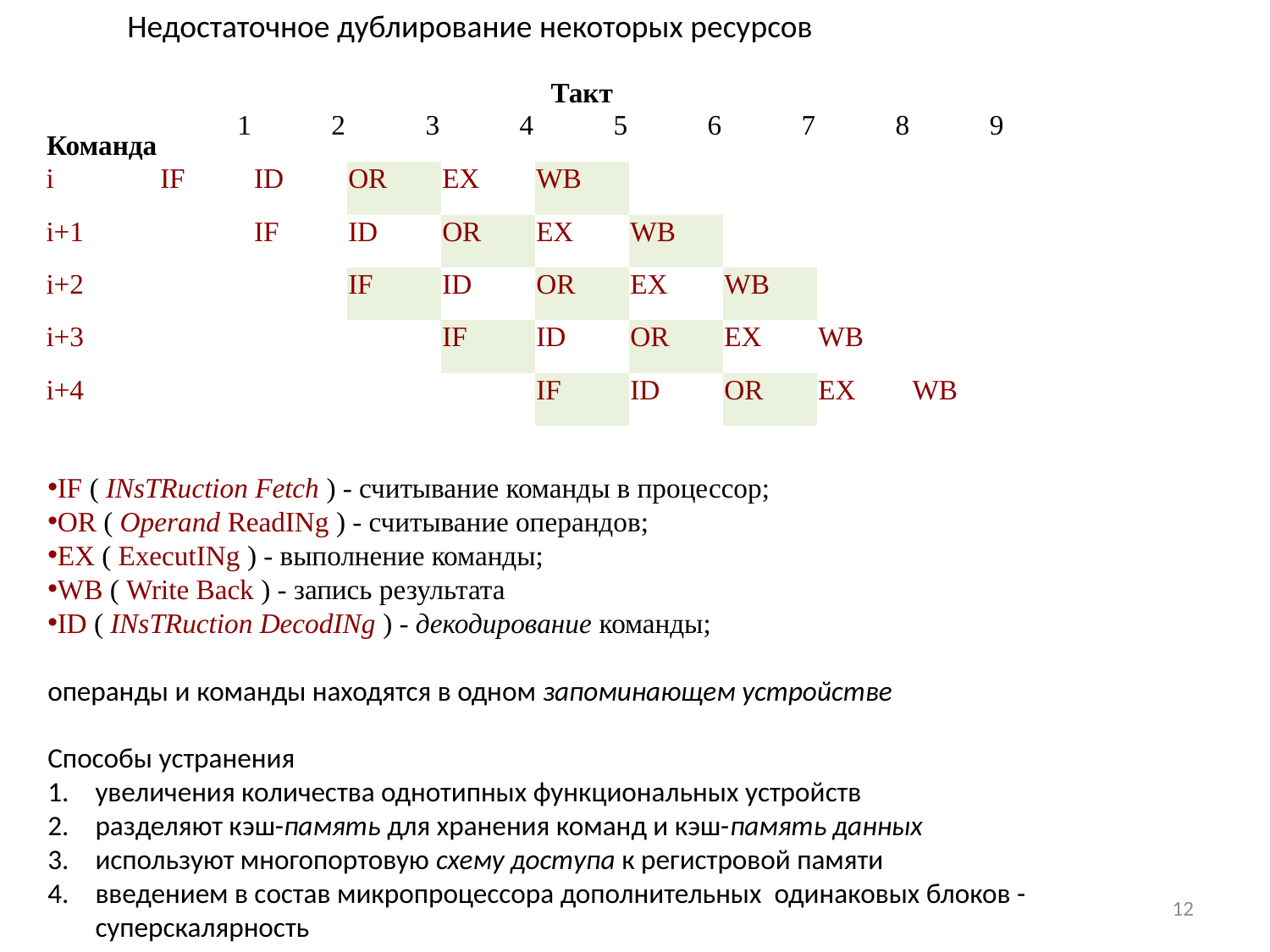

Недостаточное дублирование некоторых ресурсов
| Команда | Такт |  |  |  |  |  |  |  |  |
| --- | --- | --- | --- | --- | --- | --- | --- | --- | --- |
|  | 1 | 2 | 3 | 4 | 5 | 6 | 7 | 8 | 9 |
| i | IF | ID | OR | EX | WB |  |  |  |  |
| i+1 |  | IF | ID | OR | EX | WB |  |  |  |
| i+2 |  |  | IF | ID | OR | EX | WB |  |  |
| i+3 |  |  |  | IF | ID | OR | EX | WB |  |
| i+4 |  |  |  |  | IF | ID | OR | EX | WB |
IF ( INsTRuction Fetch ) - считывание команды в процессор;
OR ( Operand ReadINg ) - считывание операндов;
EX ( ExecutINg ) - выполнение команды;
WB ( Write Back ) - запись результата
ID ( INsTRuction DecodINg ) - декодирование команды;

операнды и команды находятся в одном запоминающем устройстве

Способы устранения
увеличения количества однотипных функциональных устройств
разделяют кэш-память для хранения команд и кэш-память данных
используют многопортовую схему доступа к регистровой памяти
введением в состав микропроцессора дополнительных  одинаковых блоков - суперскалярность
12